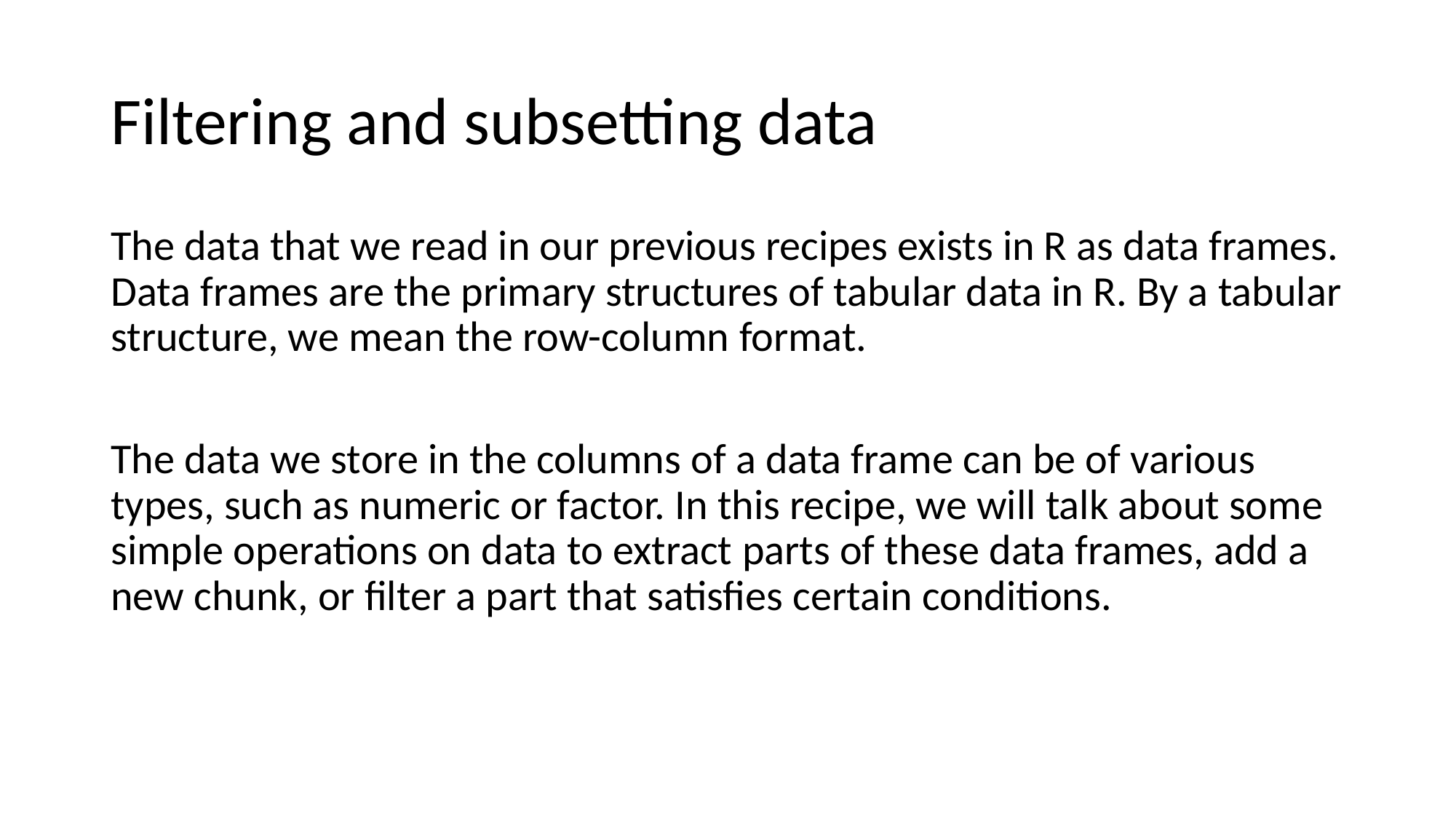

# Filtering and subsetting data
The data that we read in our previous recipes exists in R as data frames. Data frames are the primary structures of tabular data in R. By a tabular structure, we mean the row-column format.

The data we store in the columns of a data frame can be of various types, such as numeric or factor. In this recipe, we will talk about some simple operations on data to extract parts of these data frames, add a new chunk, or filter a part that satisfies certain conditions.